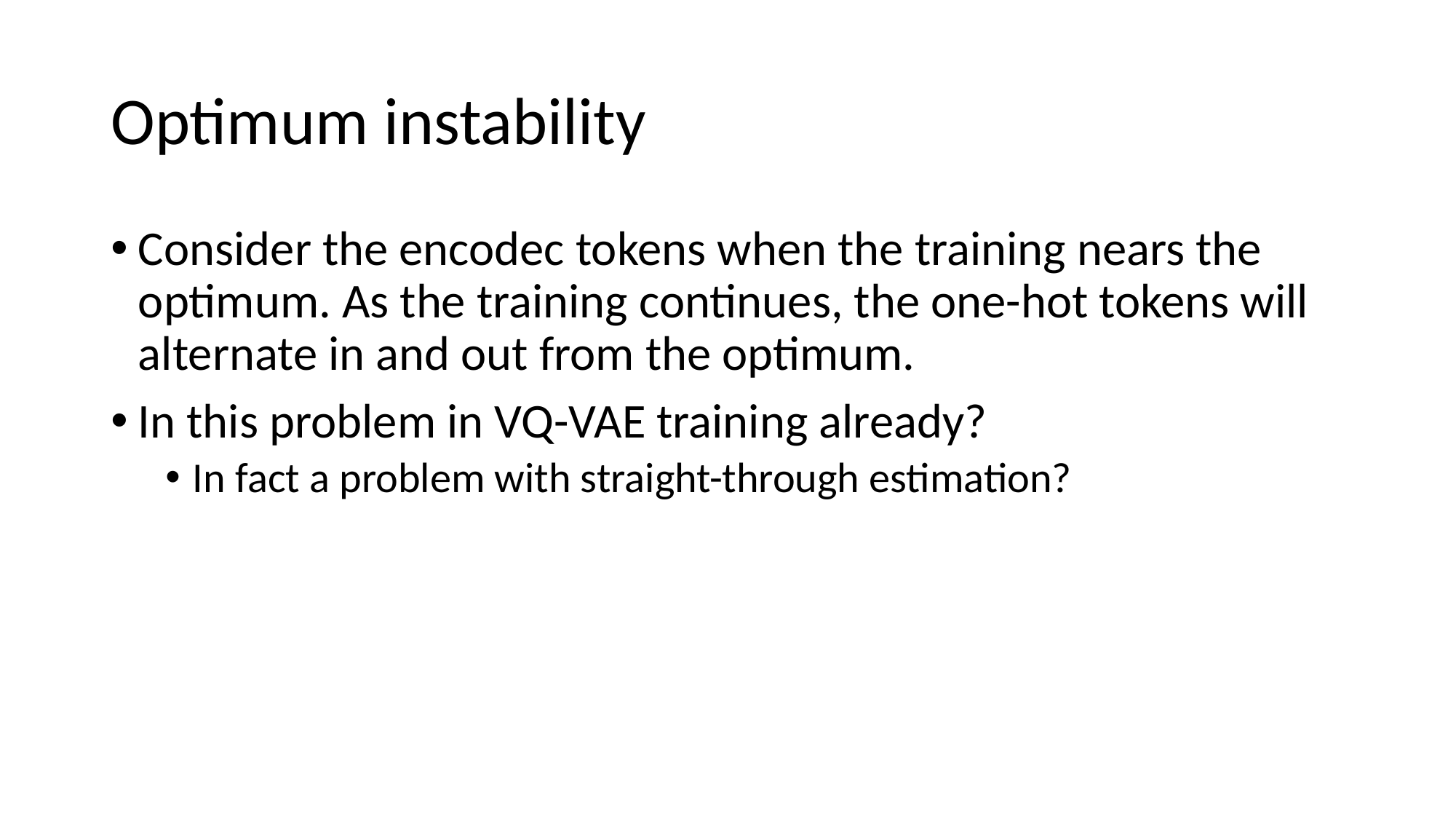

# Optimum instability
Consider the encodec tokens when the training nears the optimum. As the training continues, the one-hot tokens will alternate in and out from the optimum.
In this problem in VQ-VAE training already?
In fact a problem with straight-through estimation?